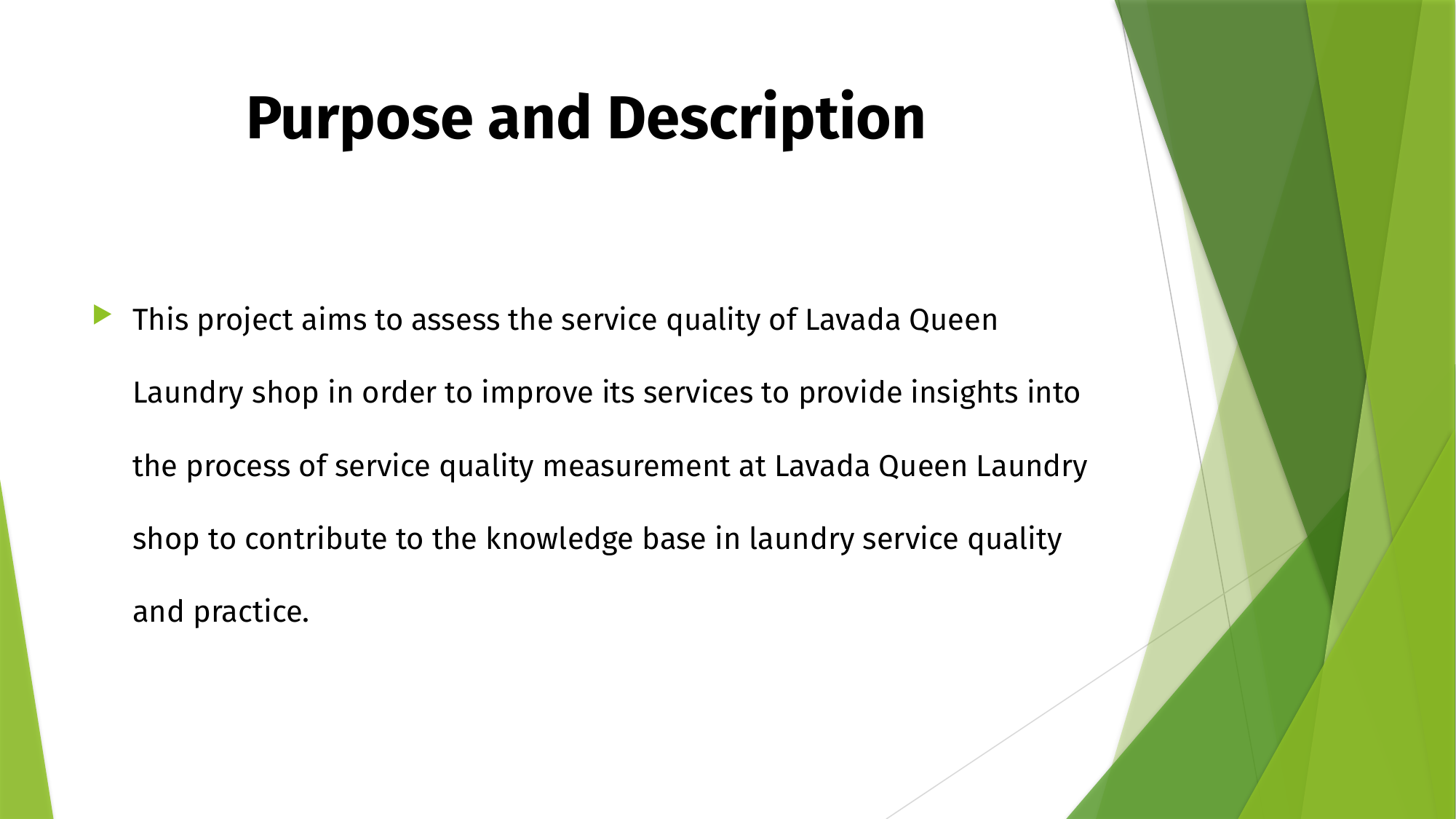

# Purpose and Description
This project aims to assess the service quality of Lavada Queen Laundry shop in order to improve its services to provide insights into the process of service quality measurement at Lavada Queen Laundry shop to contribute to the knowledge base in laundry service quality and practice.